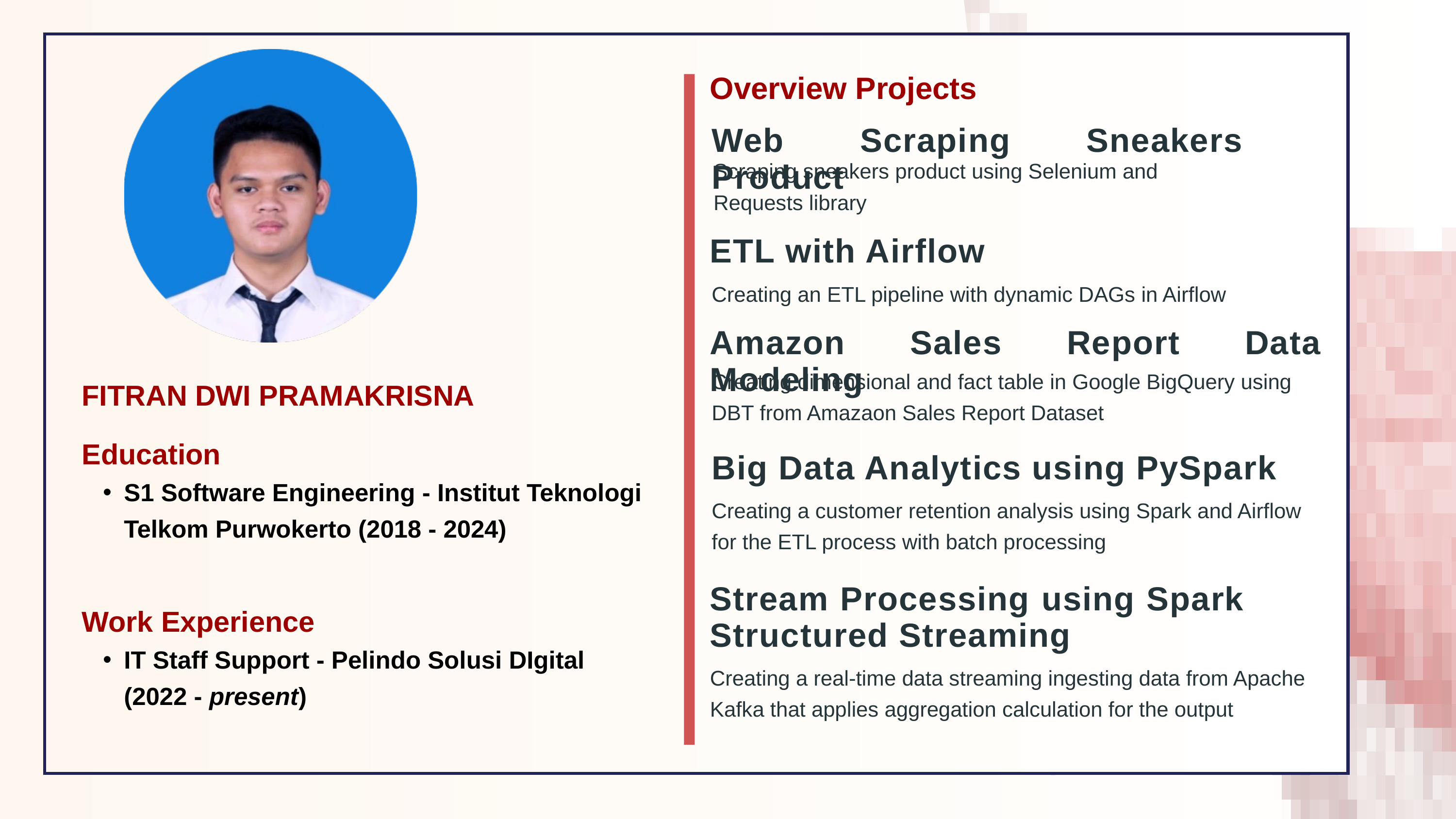

Overview Projects

Web Scraping Sneakers Product
Scraping sneakers product using Selenium and Requests library

ETL with Airflow
Creating an ETL pipeline with dynamic DAGs in Airflow
Amazon Sales Report Data Modeling
Creating dimensional and fact table in Google BigQuery using DBT from Amazaon Sales Report Dataset
FITRAN DWI PRAMAKRISNA
Education
S1 Software Engineering - Institut Teknologi Telkom Purwokerto (2018 - 2024)
Big Data Analytics using PySpark
Creating a customer retention analysis using Spark and Airflow for the ETL process with batch processing
Stream Processing using Spark Structured Streaming
Work Experience
IT Staff Support - Pelindo Solusi DIgital (2022 - present)
Creating a real-time data streaming ingesting data from Apache Kafka that applies aggregation calculation for the output